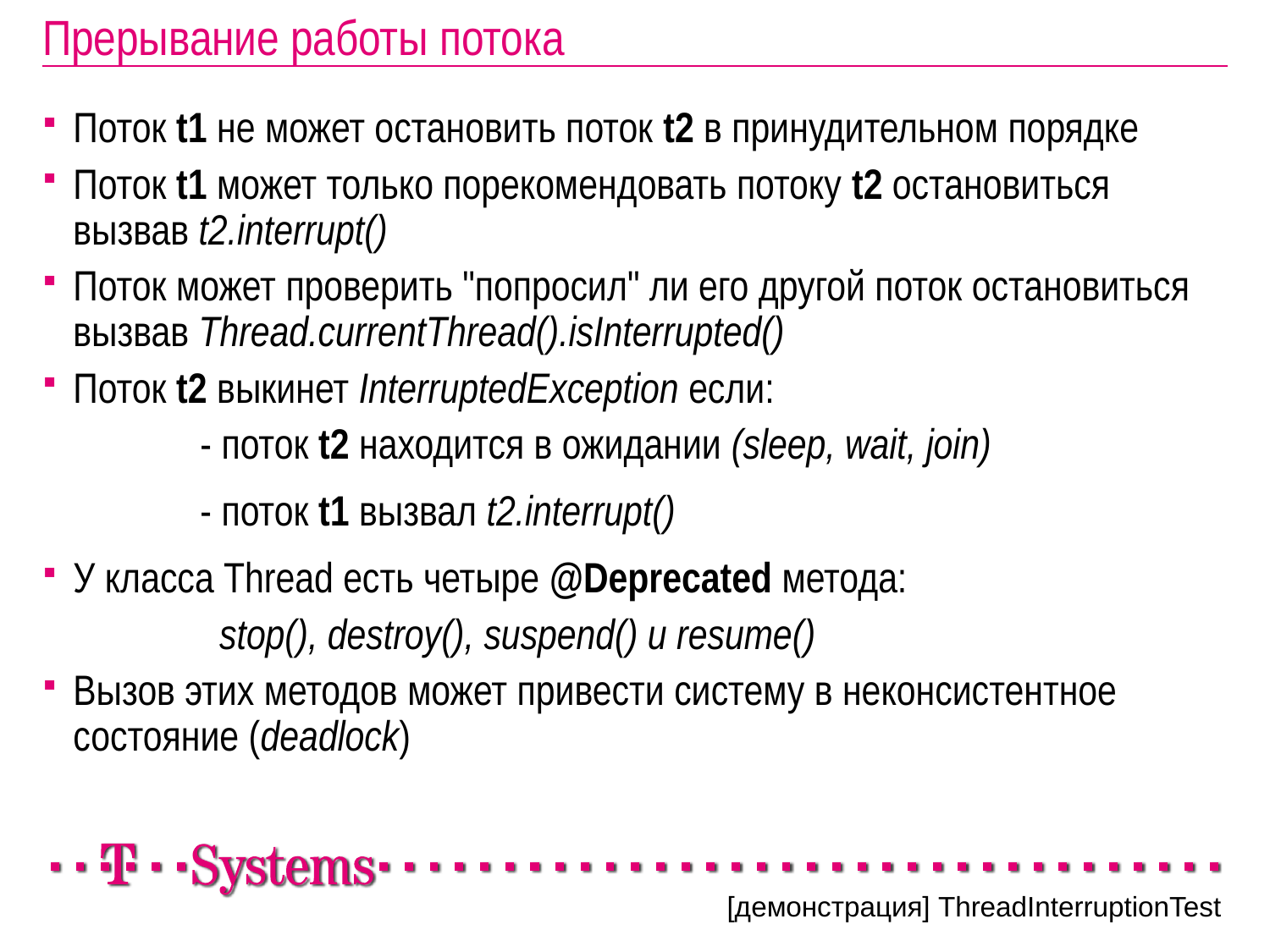

# Прерывание работы потока
Поток t1 не может остановить поток t2 в принудительном порядке
Поток t1 может только порекомендовать потоку t2 остановиться вызвав t2.interrupt()
Поток может проверить "попросил" ли его другой поток остановиться вызвав Thread.currentThread().isInterrupted()
Поток t2 выкинет InterruptedException если:
		- поток t2 находится в ожидании (sleep, wait, join)
		- поток t1 вызвал t2.interrupt()
У класса Thread есть четыре @Deprecated метода:
	stop(), destroy(), suspend() и resume()
Вызов этих методов может привести систему в неконсистентное состояние (deadlock)

[демонстрация] ThreadInterruptionTest